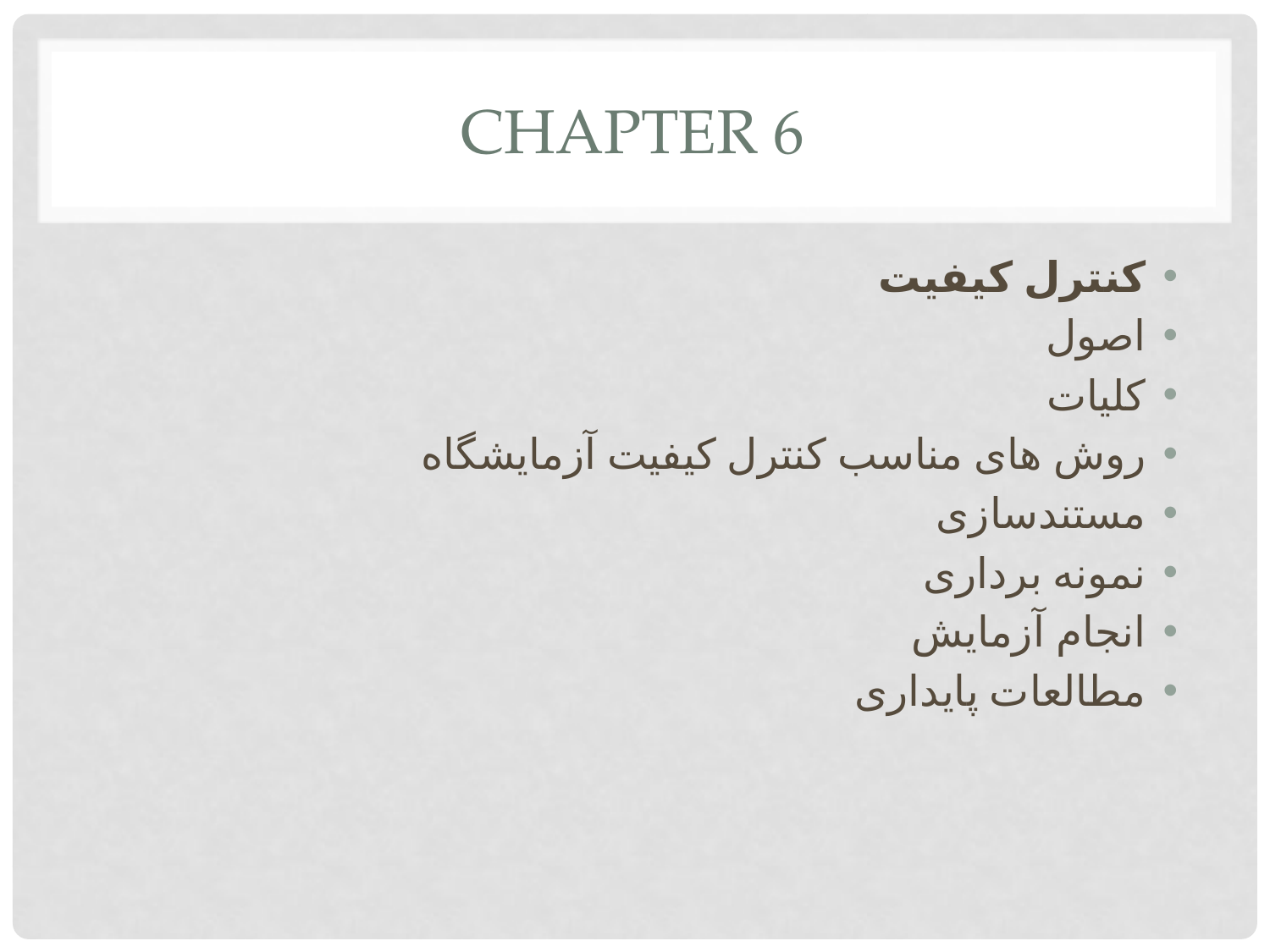

# CHAPTER 6
کنترل کیفیت
اصول
کلیات
روش های مناسب کنترل کیفیت آزمایشگاه
مستندسازی
نمونه برداری
انجام آزمایش
مطالعات پایداری